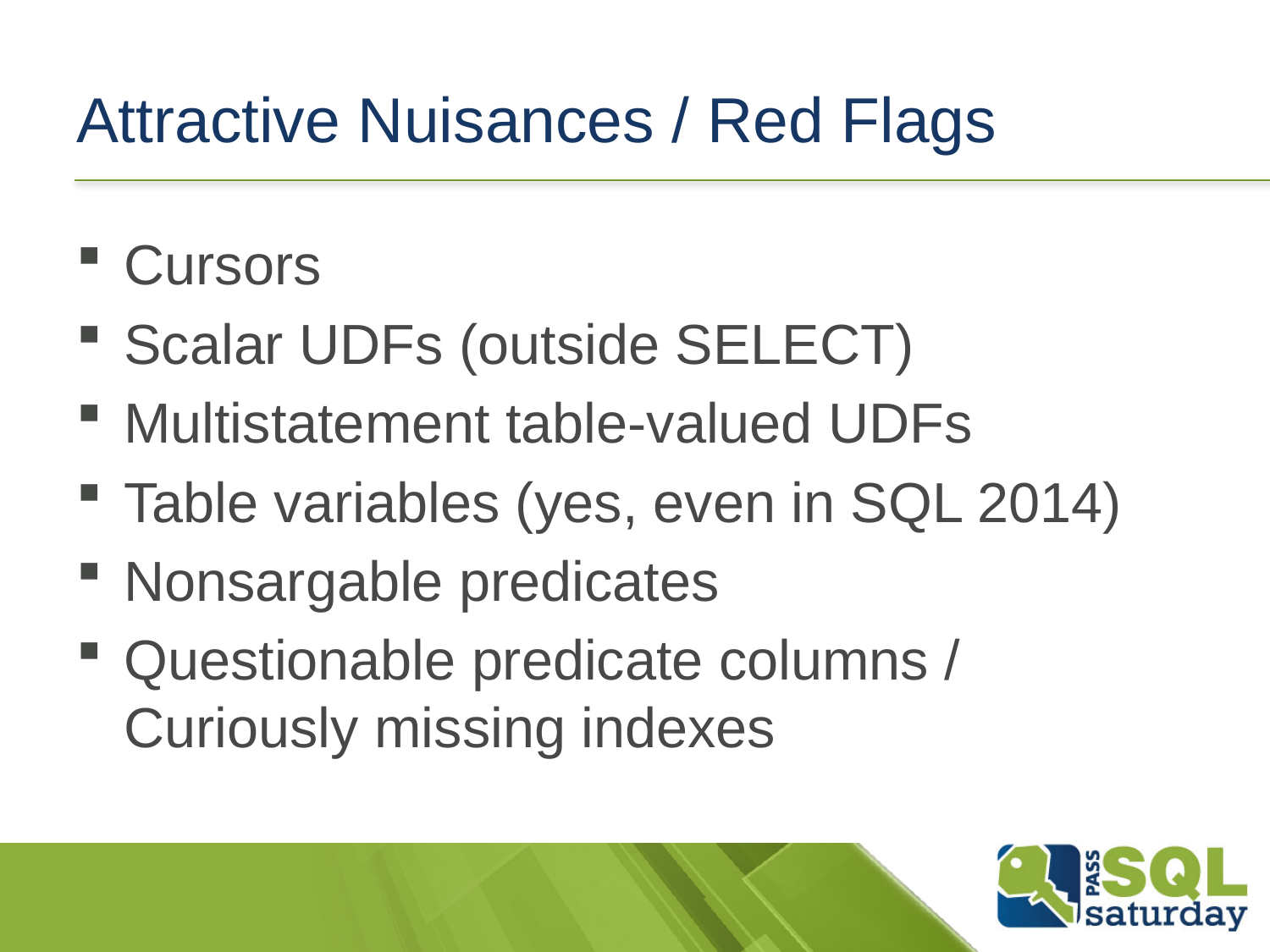

# Attractive Nuisances / Red Flags
Cursors
Scalar UDFs (outside SELECT)
Multistatement table-valued UDFs
Table variables (yes, even in SQL 2014)
Nonsargable predicates
Questionable predicate columns / Curiously missing indexes